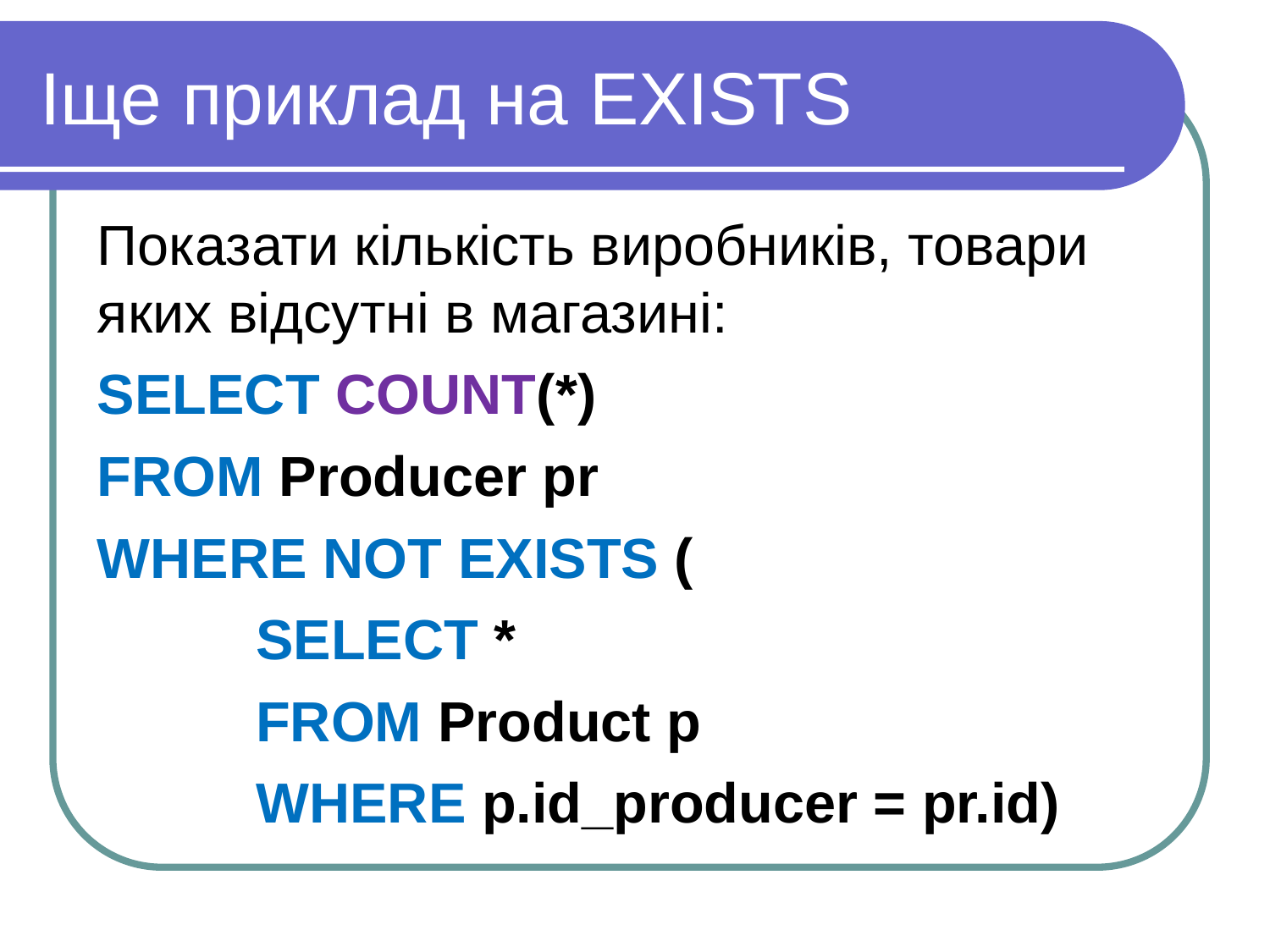

Іще приклад на EXISTS
Показати кількість виробників, товари яких відсутні в магазині:
SELECT COUNT(*)
FROM Producer pr
WHERE NOT EXISTS (
	SELECT *
	FROM Product p
	WHERE p.id_producer = pr.id)